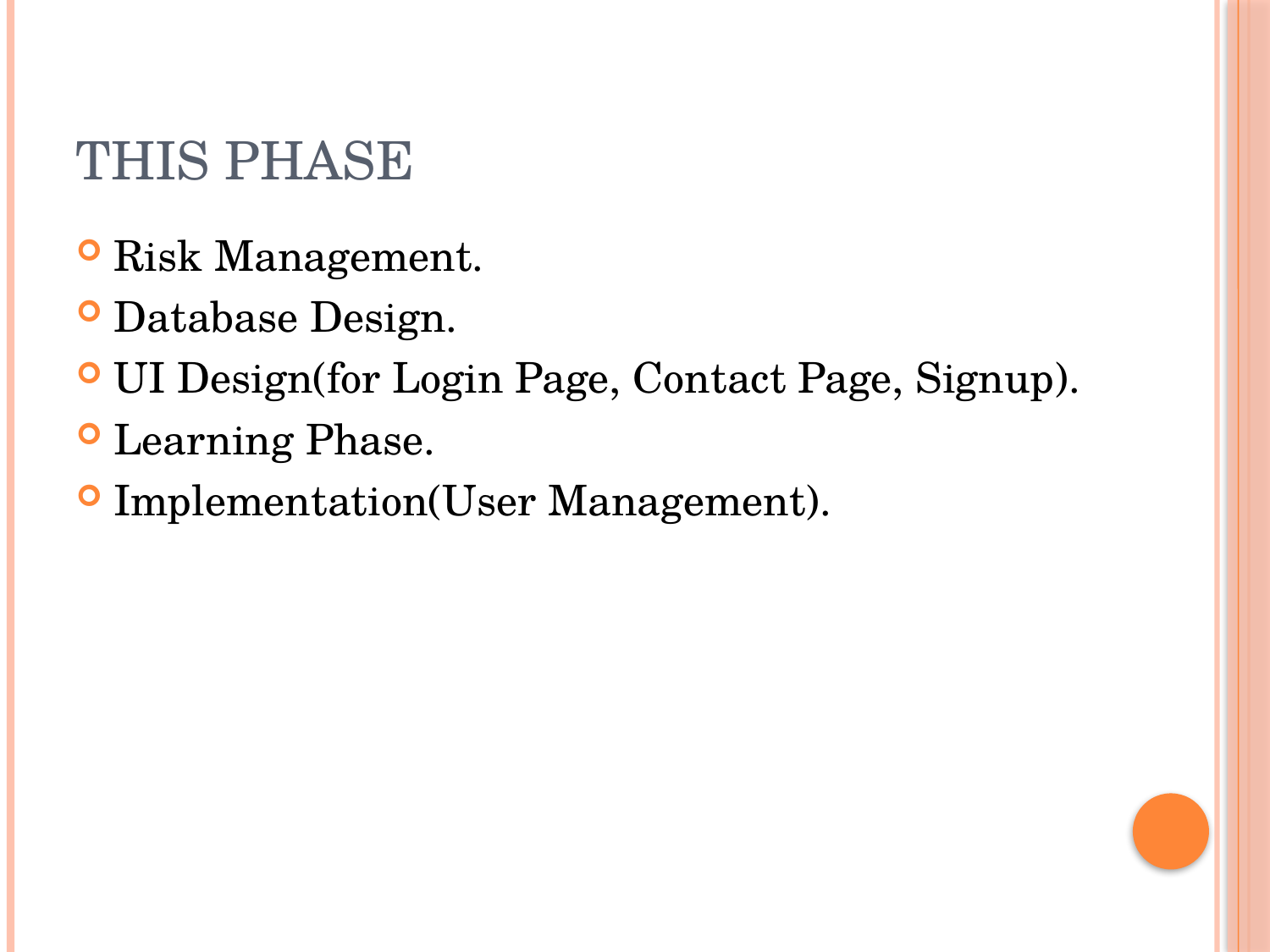

# This Phase
Risk Management.
Database Design.
UI Design(for Login Page, Contact Page, Signup).
Learning Phase.
Implementation(User Management).